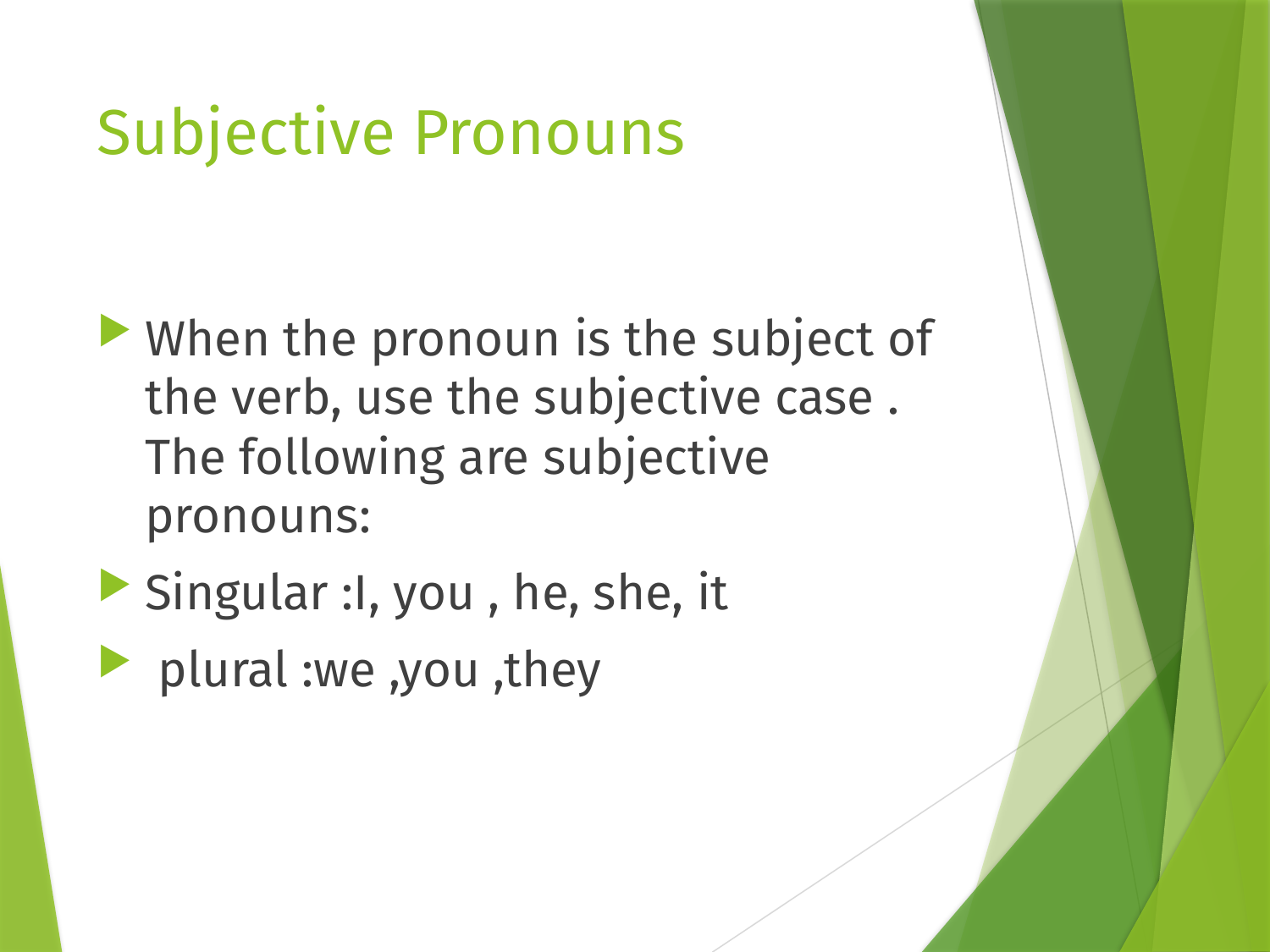

# Subjective Pronouns
When the pronoun is the subject of the verb, use the subjective case . The following are subjective pronouns:
Singular :I, you , he, she, it
 plural :we ,you ,they